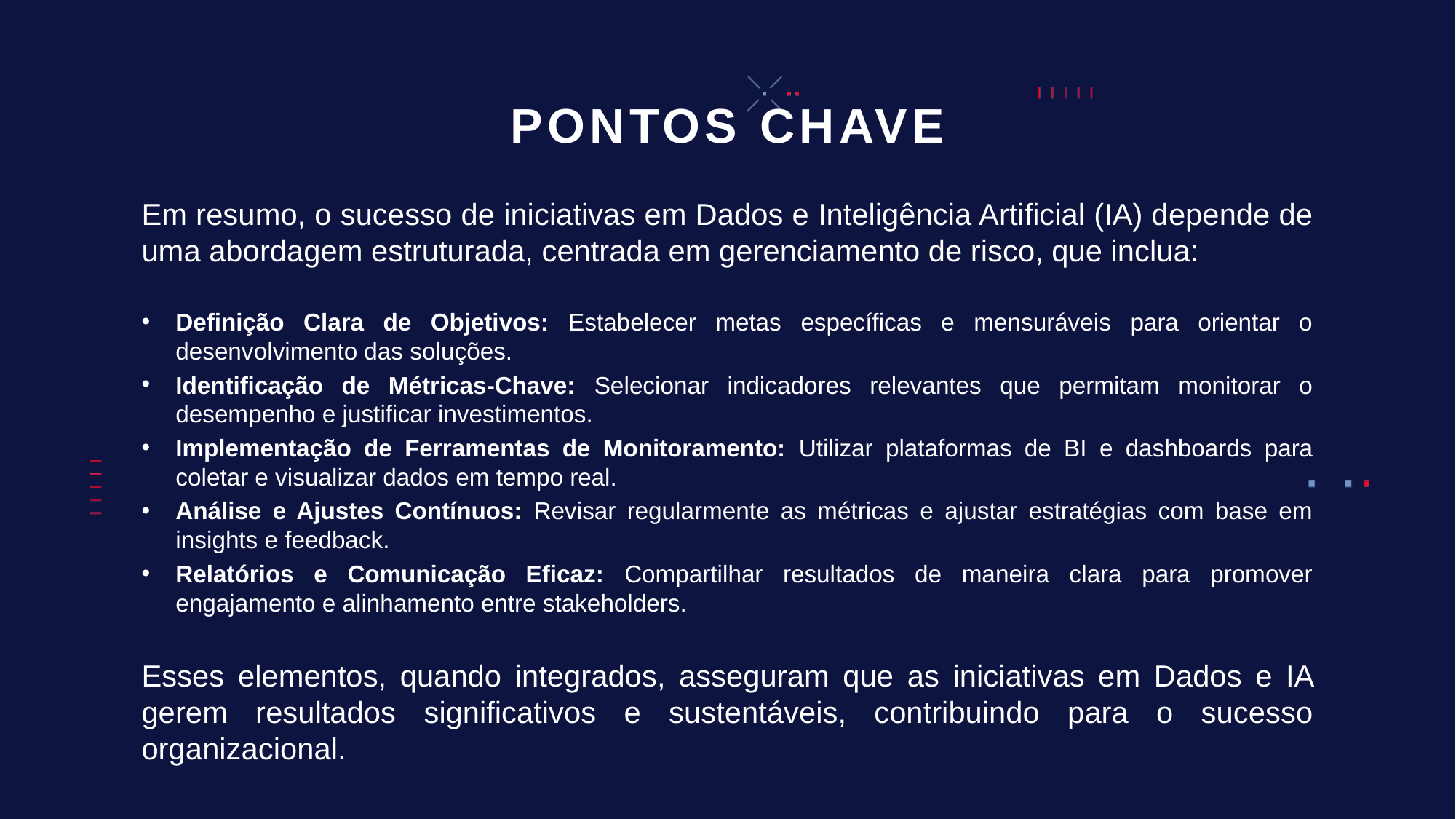

# PONTOS CHAVE
Em resumo, o sucesso de iniciativas em Dados e Inteligência Artificial (IA) depende de uma abordagem estruturada, centrada em gerenciamento de risco, que inclua:

Definição Clara de Objetivos: Estabelecer metas específicas e mensuráveis para orientar o desenvolvimento das soluções.
Identificação de Métricas-Chave: Selecionar indicadores relevantes que permitam monitorar o desempenho e justificar investimentos.
Implementação de Ferramentas de Monitoramento: Utilizar plataformas de BI e dashboards para coletar e visualizar dados em tempo real.
Análise e Ajustes Contínuos: Revisar regularmente as métricas e ajustar estratégias com base em insights e feedback.
Relatórios e Comunicação Eficaz: Compartilhar resultados de maneira clara para promover engajamento e alinhamento entre stakeholders.

Esses elementos, quando integrados, asseguram que as iniciativas em Dados e IA gerem resultados significativos e sustentáveis, contribuindo para o sucesso organizacional.